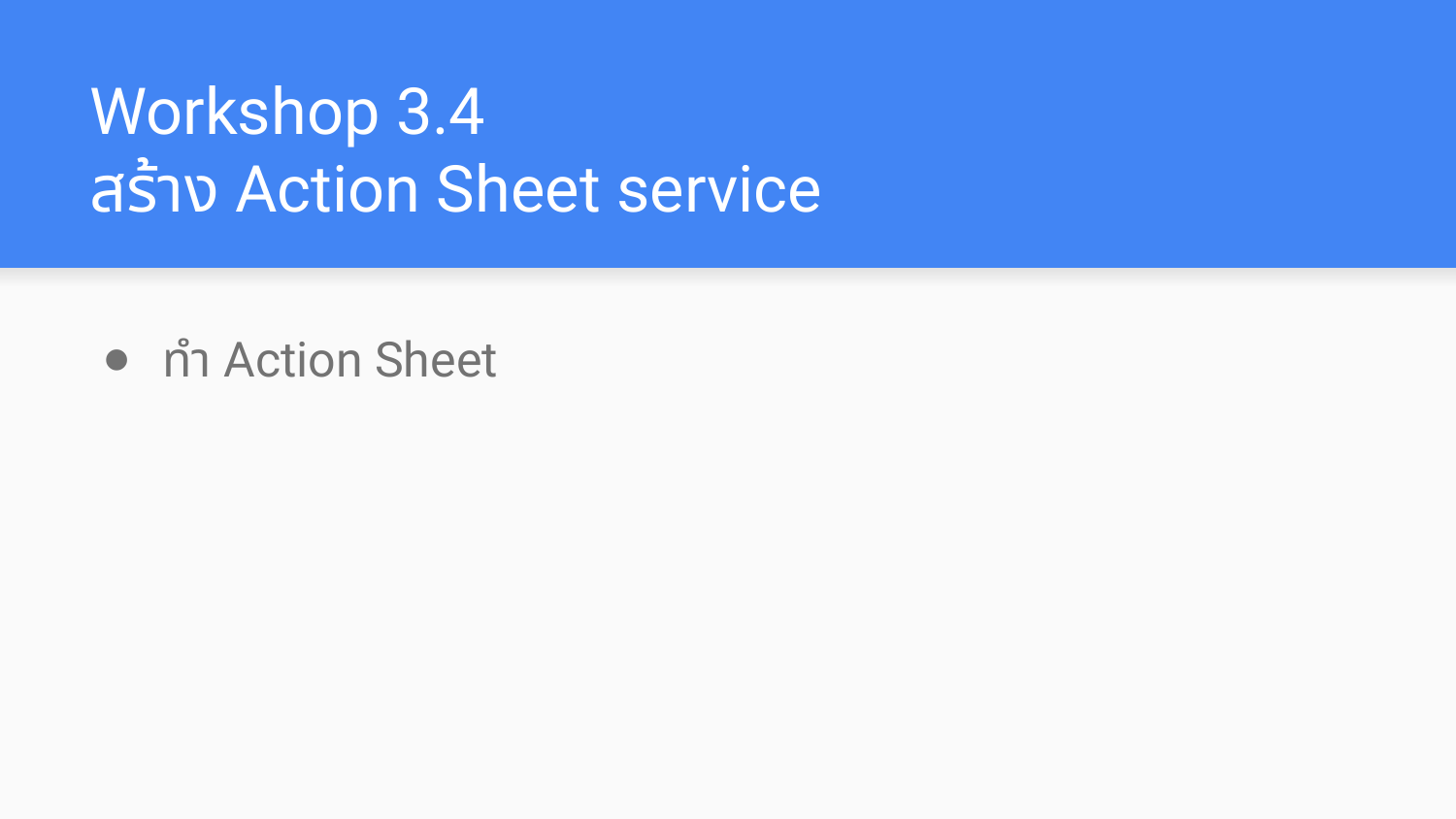

# Workshop 3.4
สร้าง Action Sheet service
ทำ Action Sheet